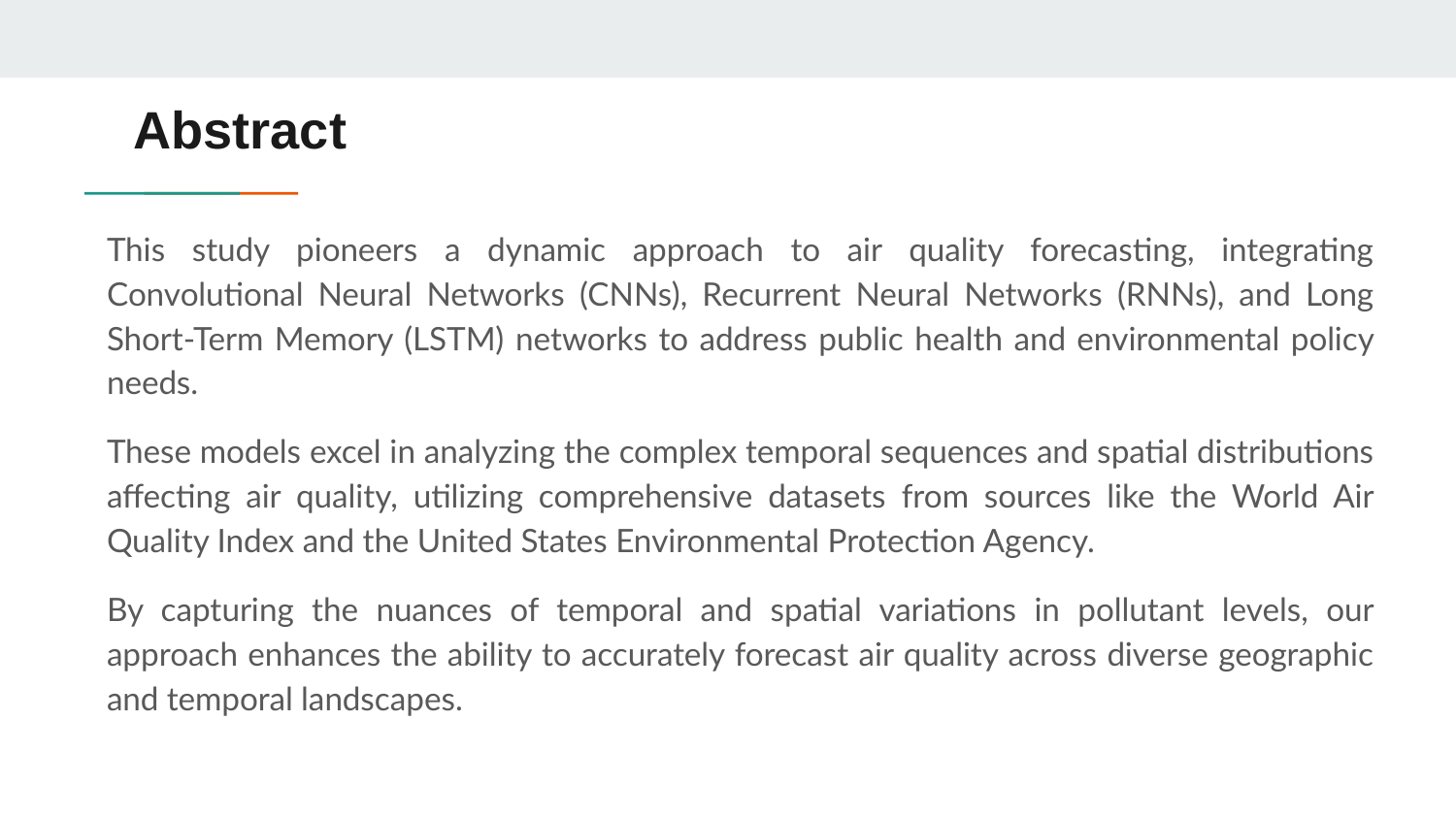

# Abstract
This study pioneers a dynamic approach to air quality forecasting, integrating Convolutional Neural Networks (CNNs), Recurrent Neural Networks (RNNs), and Long Short-Term Memory (LSTM) networks to address public health and environmental policy needs.
These models excel in analyzing the complex temporal sequences and spatial distributions affecting air quality, utilizing comprehensive datasets from sources like the World Air Quality Index and the United States Environmental Protection Agency.
By capturing the nuances of temporal and spatial variations in pollutant levels, our approach enhances the ability to accurately forecast air quality across diverse geographic and temporal landscapes.